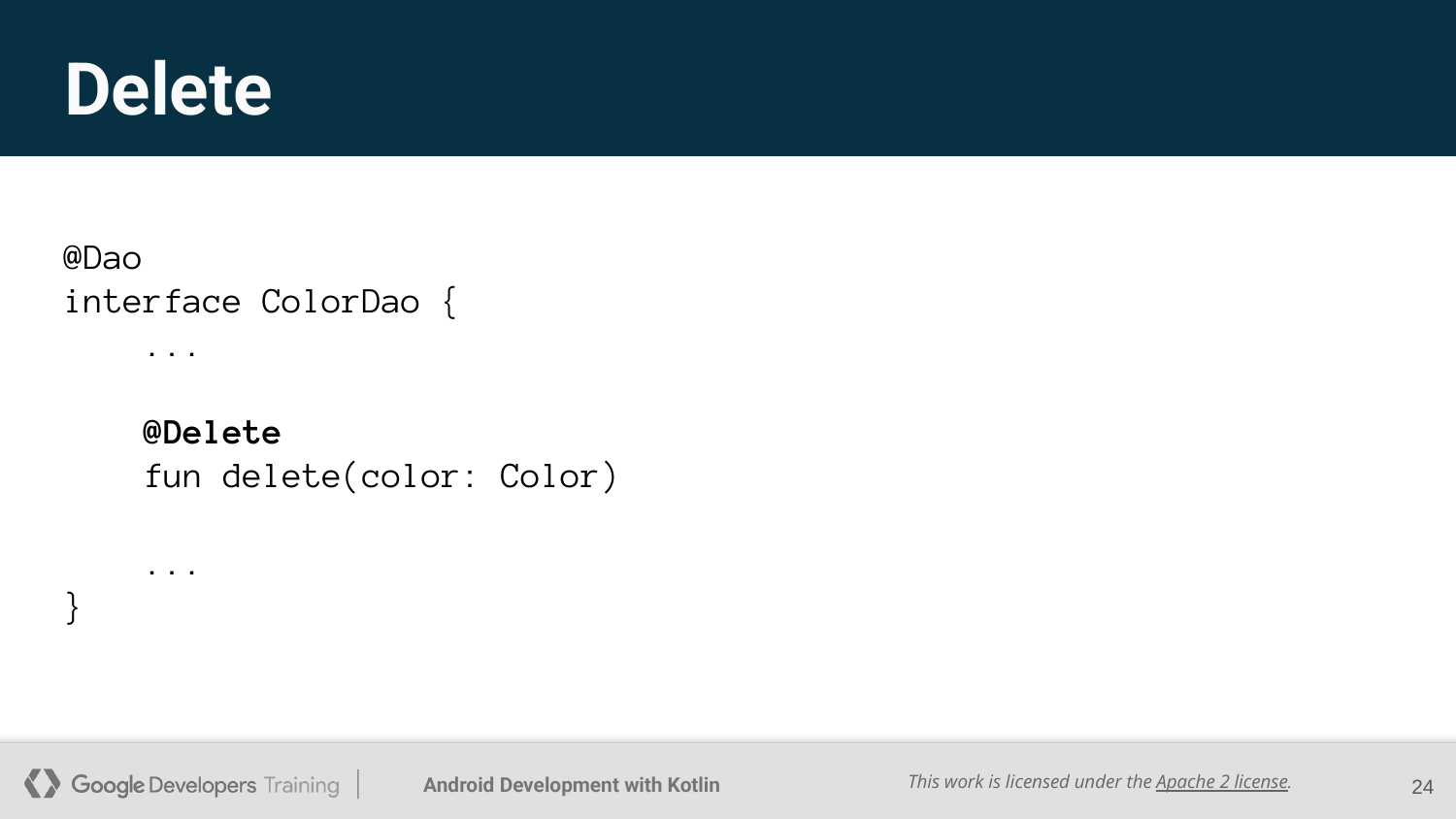

# Delete
@Dao
interface ColorDao {
    ...

    @Delete
    fun delete(color: Color)

    ...
}
24